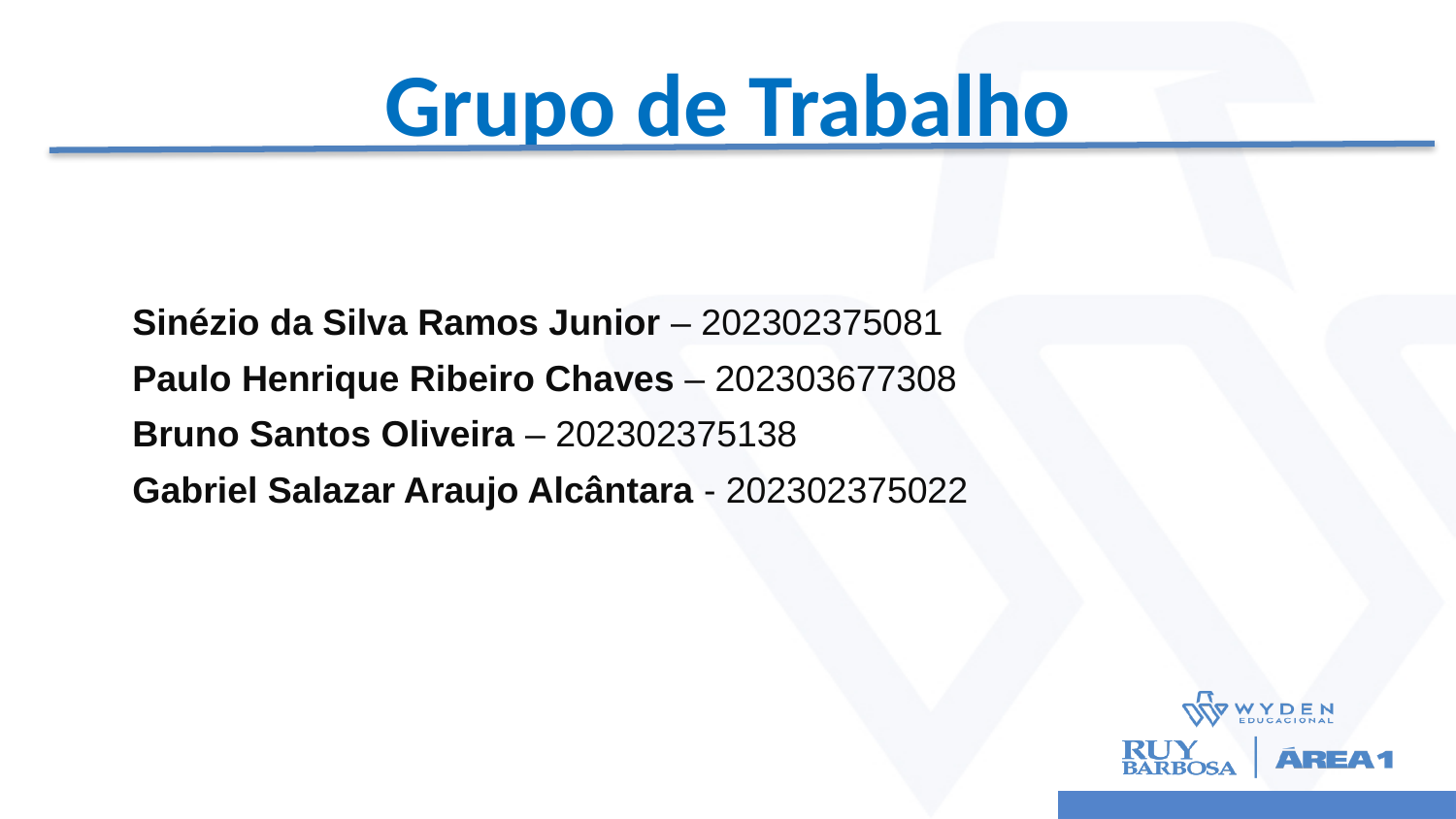

# Grupo de Trabalho
Sinézio da Silva Ramos Junior – 202302375081
Paulo Henrique Ribeiro Chaves – 202303677308
Bruno Santos Oliveira – 202302375138
Gabriel Salazar Araujo Alcântara - 202302375022